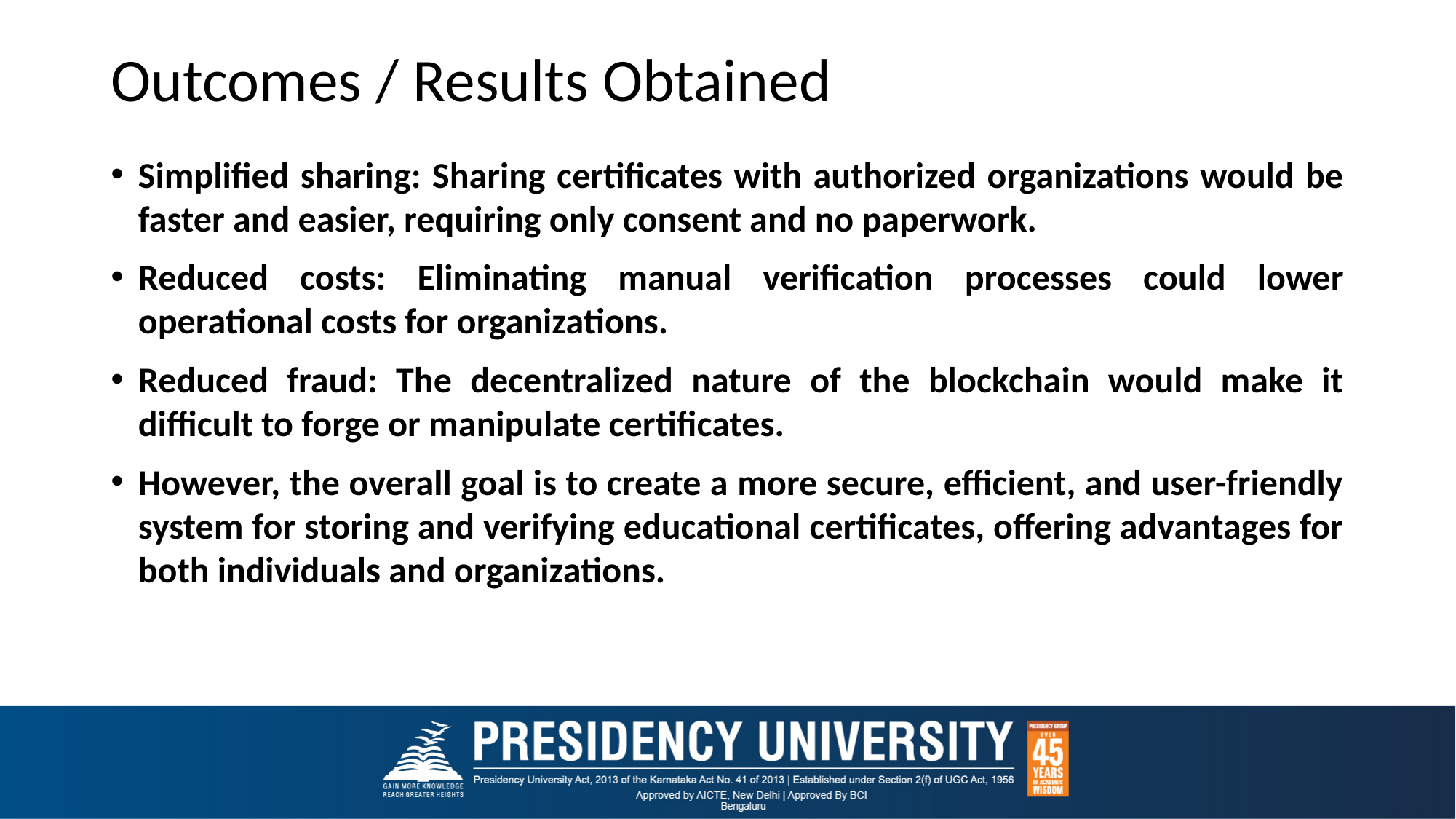

# Outcomes / Results Obtained
Simplified sharing: Sharing certificates with authorized organizations would be faster and easier, requiring only consent and no paperwork.
Reduced costs: Eliminating manual verification processes could lower operational costs for organizations.
Reduced fraud: The decentralized nature of the blockchain would make it difficult to forge or manipulate certificates.
However, the overall goal is to create a more secure, efficient, and user-friendly system for storing and verifying educational certificates, offering advantages for both individuals and organizations.